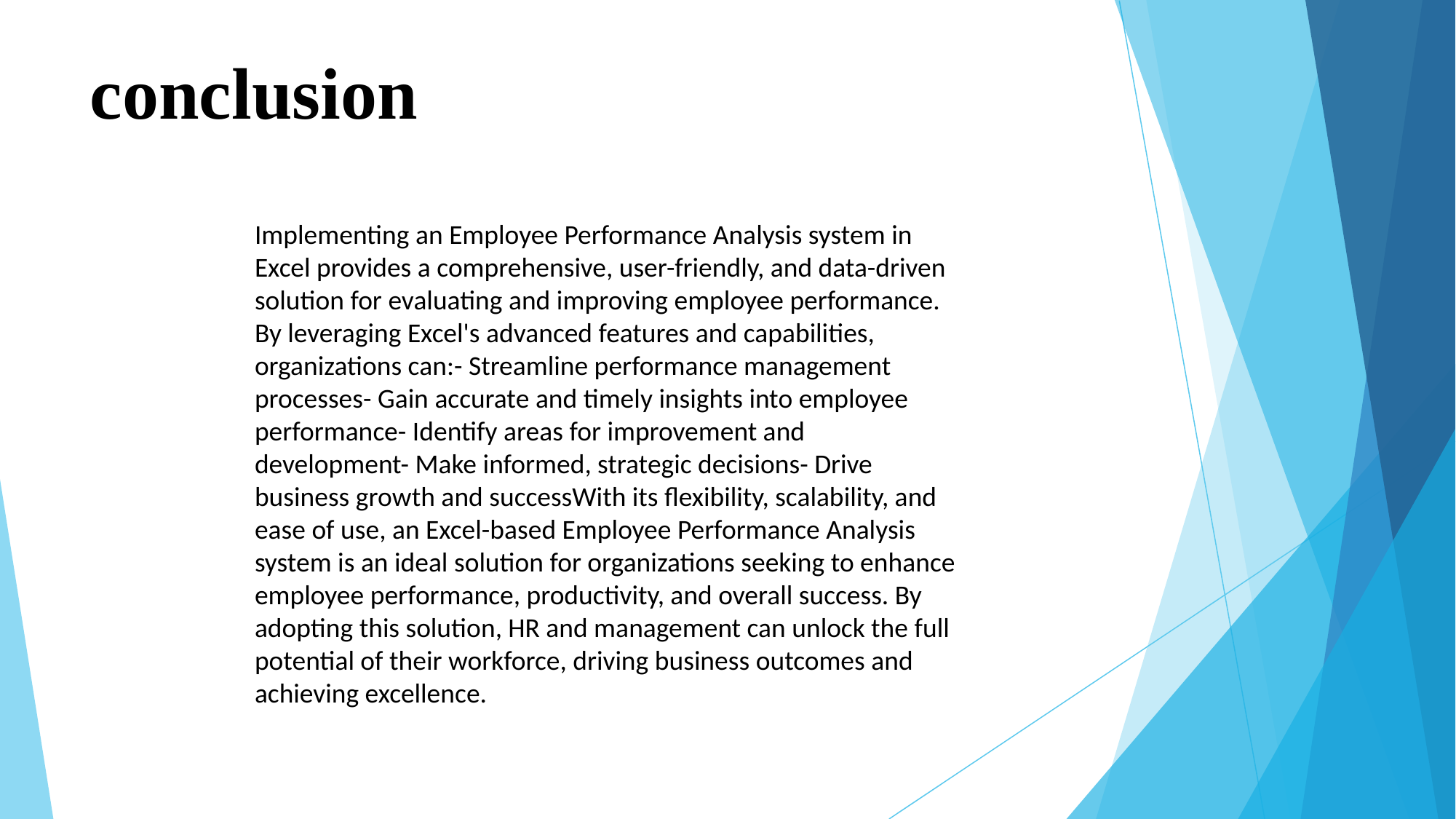

# conclusion
Implementing an Employee Performance Analysis system in Excel provides a comprehensive, user-friendly, and data-driven solution for evaluating and improving employee performance. By leveraging Excel's advanced features and capabilities, organizations can:- Streamline performance management processes- Gain accurate and timely insights into employee performance- Identify areas for improvement and development- Make informed, strategic decisions- Drive business growth and successWith its flexibility, scalability, and ease of use, an Excel-based Employee Performance Analysis system is an ideal solution for organizations seeking to enhance employee performance, productivity, and overall success. By adopting this solution, HR and management can unlock the full potential of their workforce, driving business outcomes and achieving excellence.